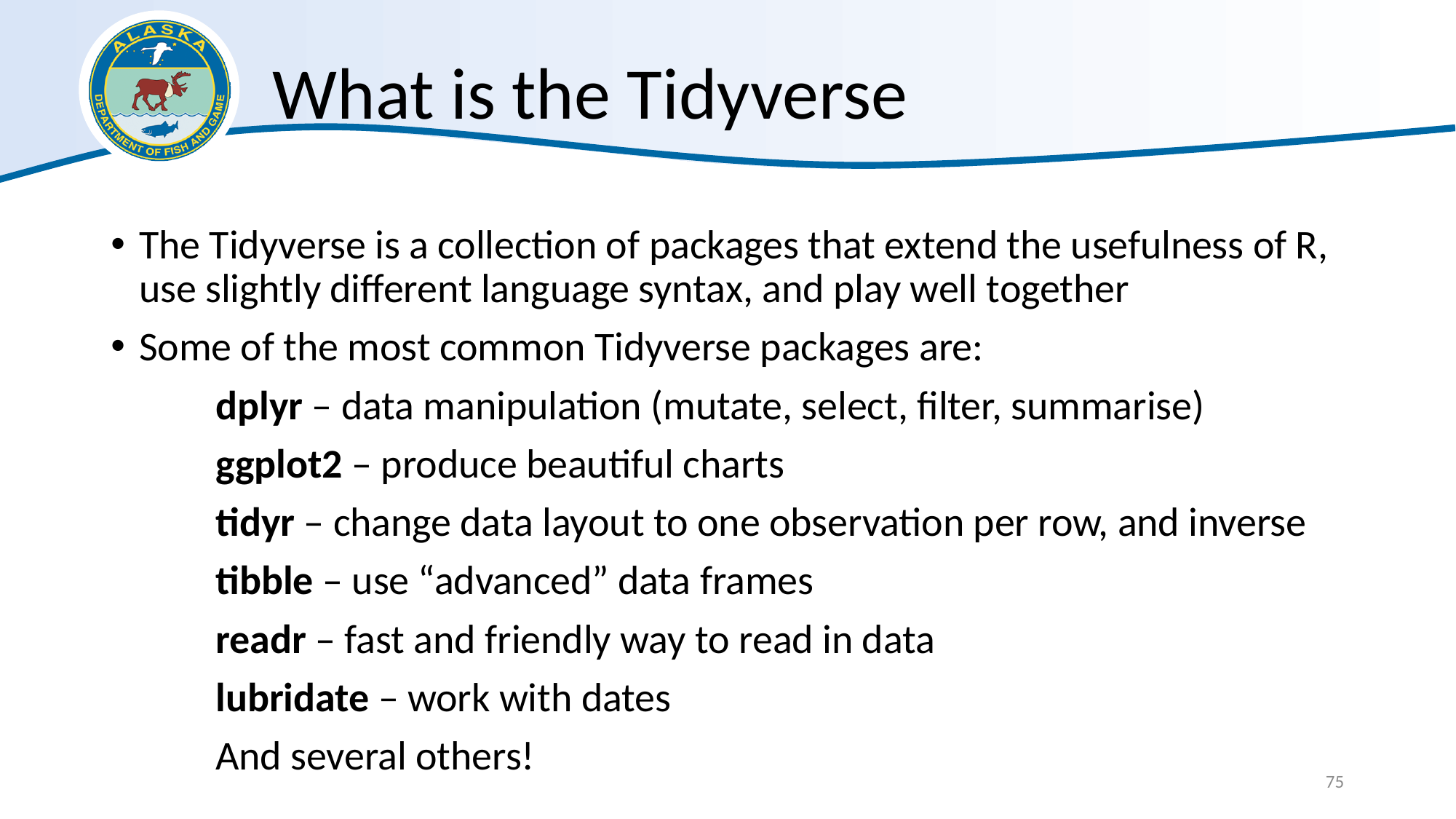

# What is the Tidyverse
The Tidyverse is a collection of packages that extend the usefulness of R, use slightly different language syntax, and play well together
Some of the most common Tidyverse packages are:
	dplyr – data manipulation (mutate, select, filter, summarise)
	ggplot2 – produce beautiful charts
	tidyr – change data layout to one observation per row, and inverse
	tibble – use “advanced” data frames
	readr – fast and friendly way to read in data
	lubridate – work with dates
	And several others!

75